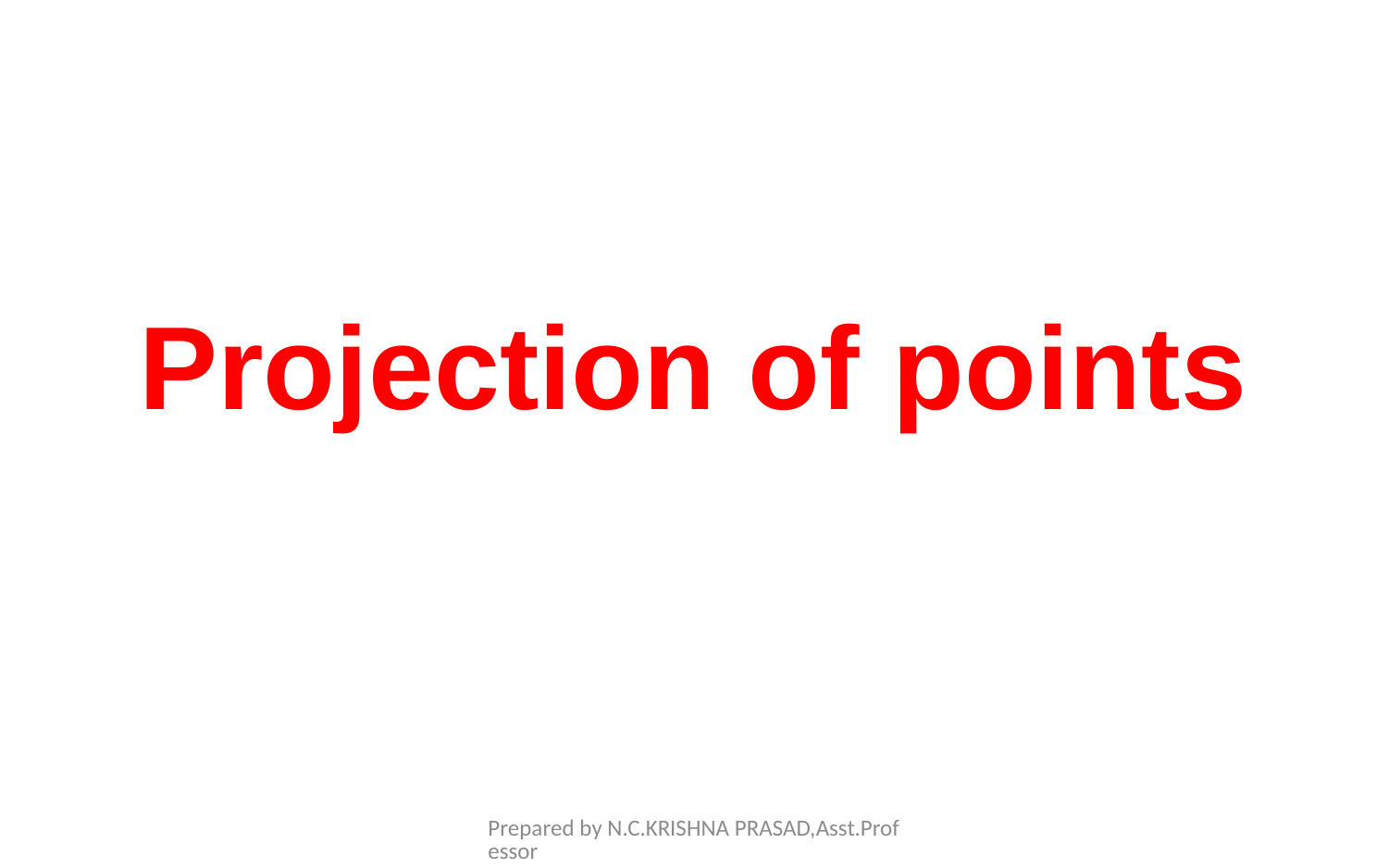

# Projection of points

Prepared by N.C.KRISHNA PRASAD,Asst.Professor